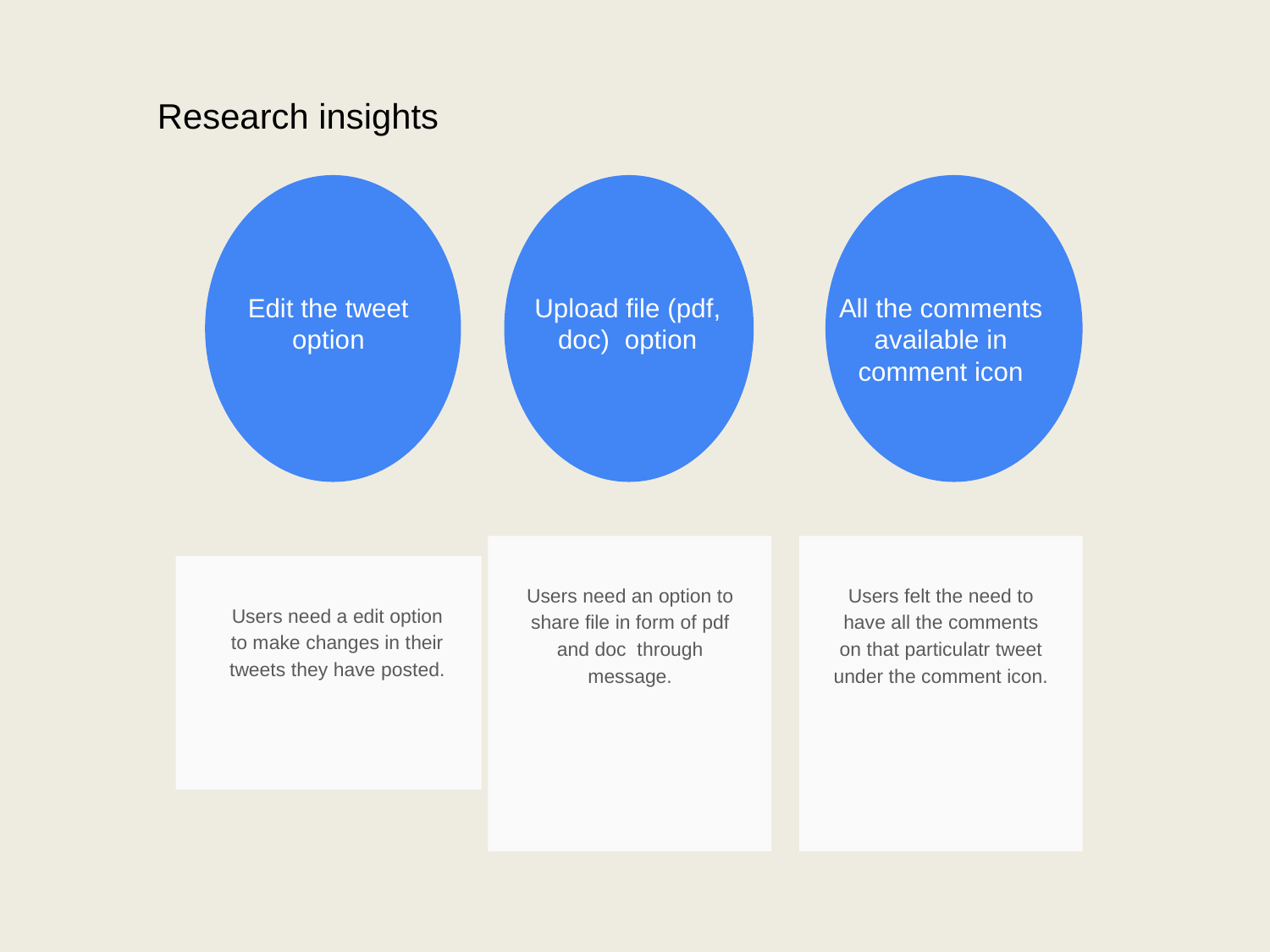

Research insights

Edit the tweet option
Upload file (pdf, doc)  option
All the comments available in comment icon

Users need an option to share file in form of pdf and doc  through message.

Users felt the need to have all the comments on that particulatr tweet under the comment icon.

Users need a edit option to make changes in their tweets they have posted.